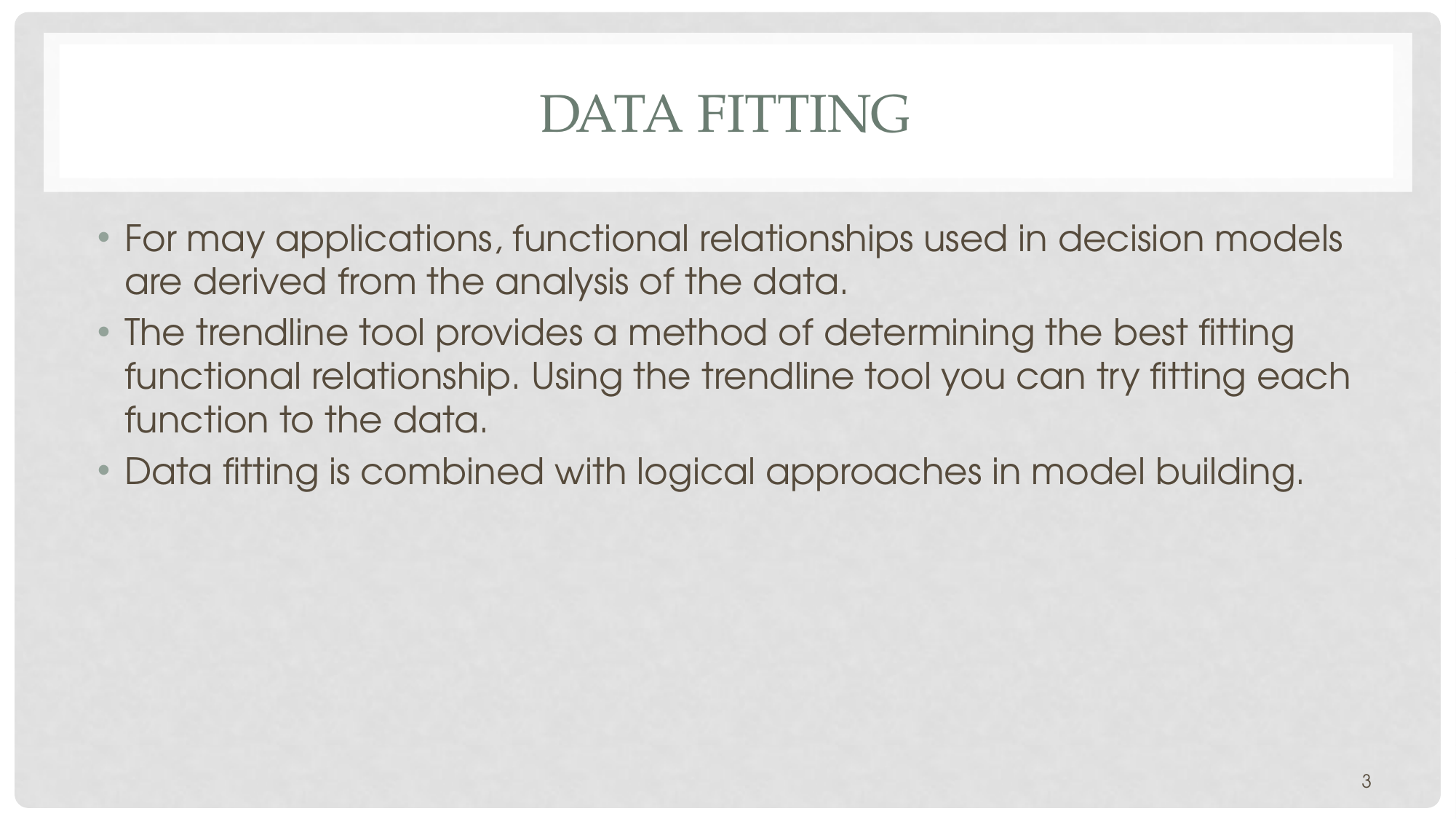

# Data fitting
For may applications, functional relationships used in decision models are derived from the analysis of the data.
The trendline tool provides a method of determining the best fitting functional relationship. Using the trendline tool you can try fitting each function to the data.
Data fitting is combined with logical approaches in model building.
3